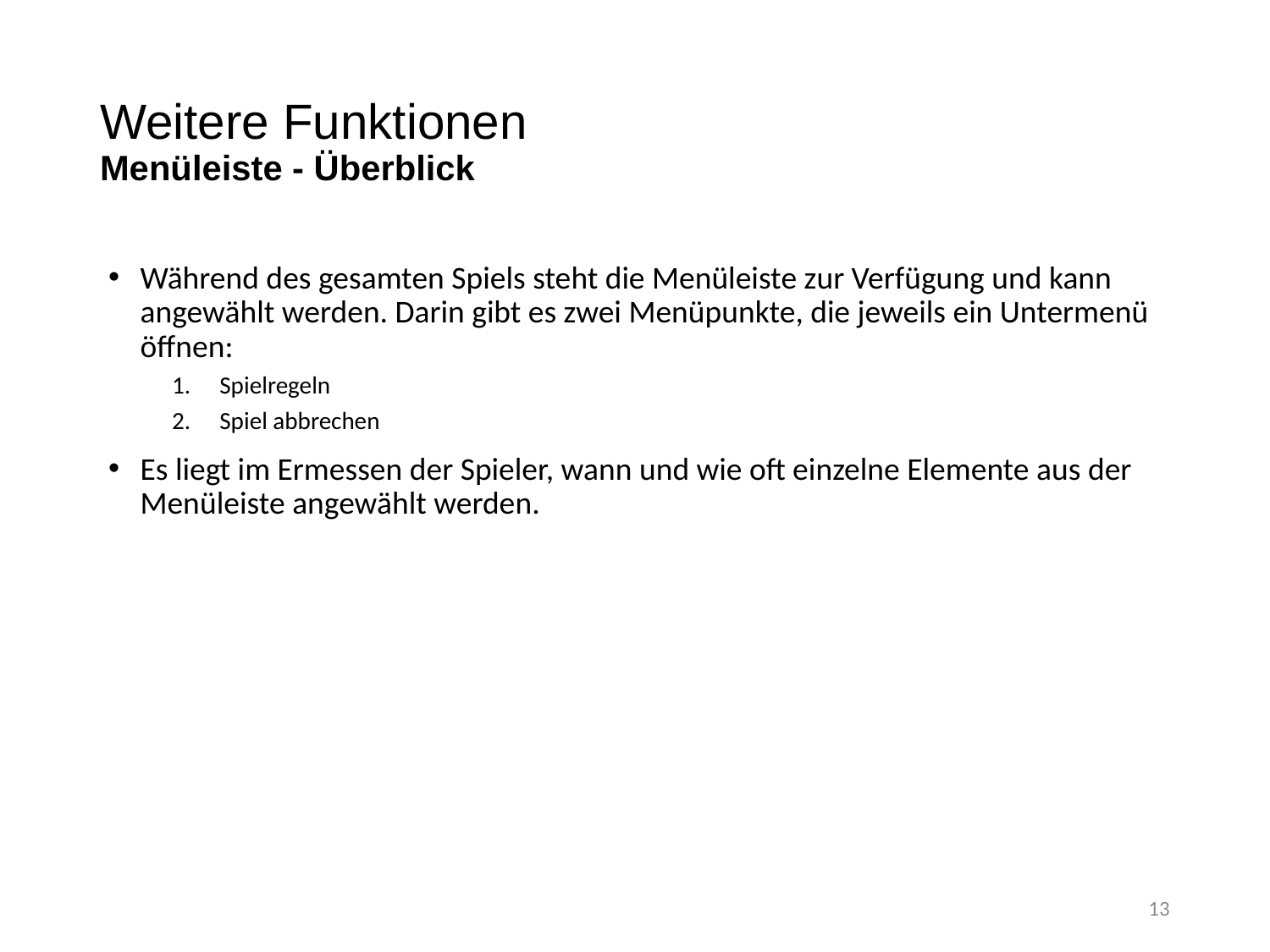

# Weitere Funktionen Menüleiste - Überblick
Während des gesamten Spiels steht die Menüleiste zur Verfügung und kann angewählt werden. Darin gibt es zwei Menüpunkte, die jeweils ein Untermenü öffnen:
Spielregeln
Spiel abbrechen
Es liegt im Ermessen der Spieler, wann und wie oft einzelne Elemente aus der Menüleiste angewählt werden.
13